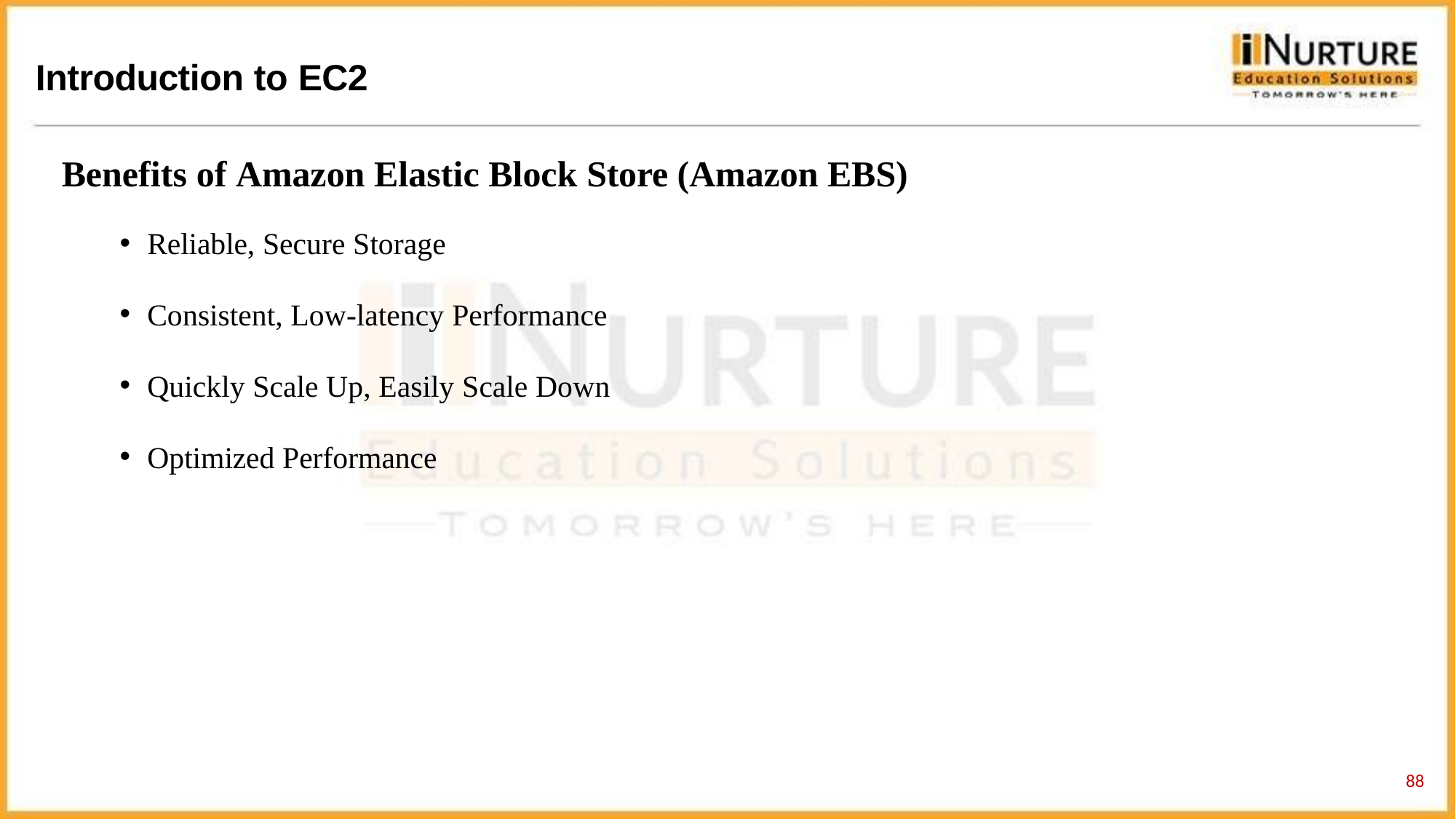

# Introduction to EC2
Benefits of Amazon Elastic Block Store (Amazon EBS)
Reliable, Secure Storage

Consistent, Low-latency Performance

Quickly Scale Up, Easily Scale Down

Optimized Performance
88